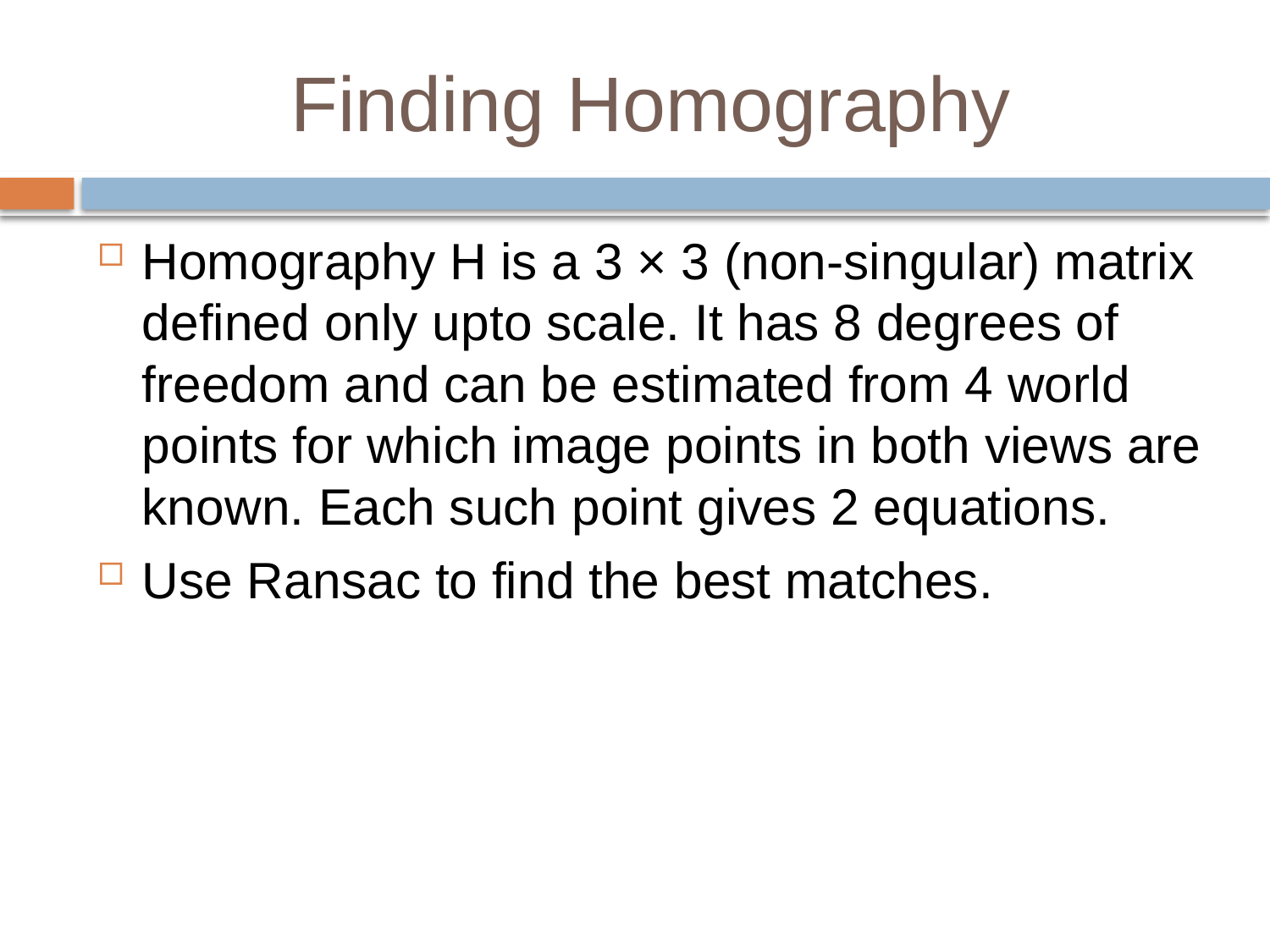

# Finding Homography
Homography H is a 3 × 3 (non-singular) matrix defined only upto scale. It has 8 degrees of freedom and can be estimated from 4 world points for which image points in both views are known. Each such point gives 2 equations.
Use Ransac to find the best matches.